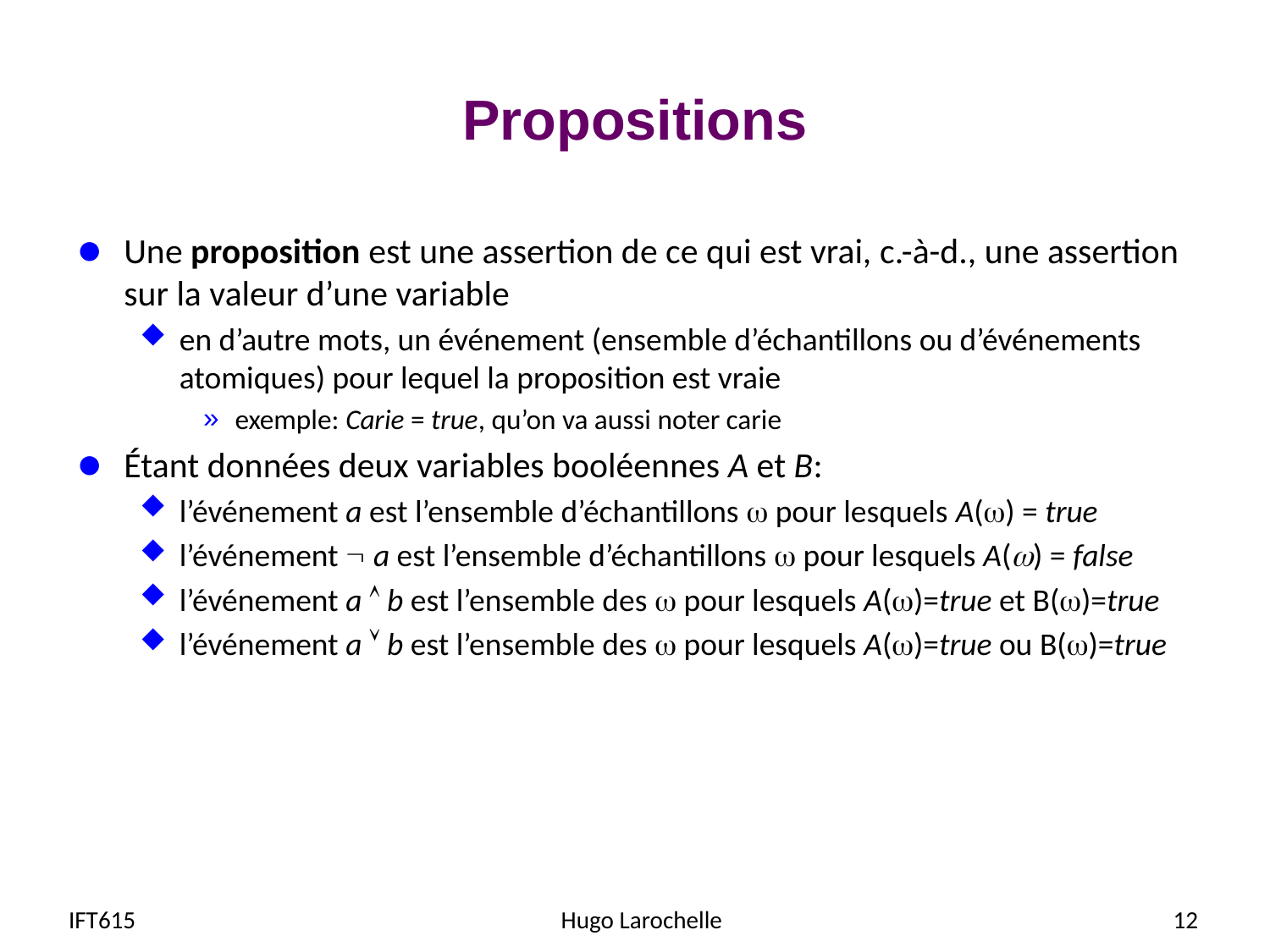

# Propositions
Une proposition est une assertion de ce qui est vrai, c.-à-d., une assertion sur la valeur d’une variable
en d’autre mots, un événement (ensemble d’échantillons ou d’événements atomiques) pour lequel la proposition est vraie
exemple: Carie = true, qu’on va aussi noter carie
Étant données deux variables booléennes A et B:
l’événement a est l’ensemble d’échantillons ω pour lesquels A(ω) = true
l’événement ¬ a est l’ensemble d’échantillons ω pour lesquels A(ω) = false
l’événement a ∧ b est l’ensemble des ω pour lesquels A(ω)=true et B(ω)=true
l’événement a ∨ b est l’ensemble des ω pour lesquels A(ω)=true ou B(ω)=true
IFT615
Hugo Larochelle
12